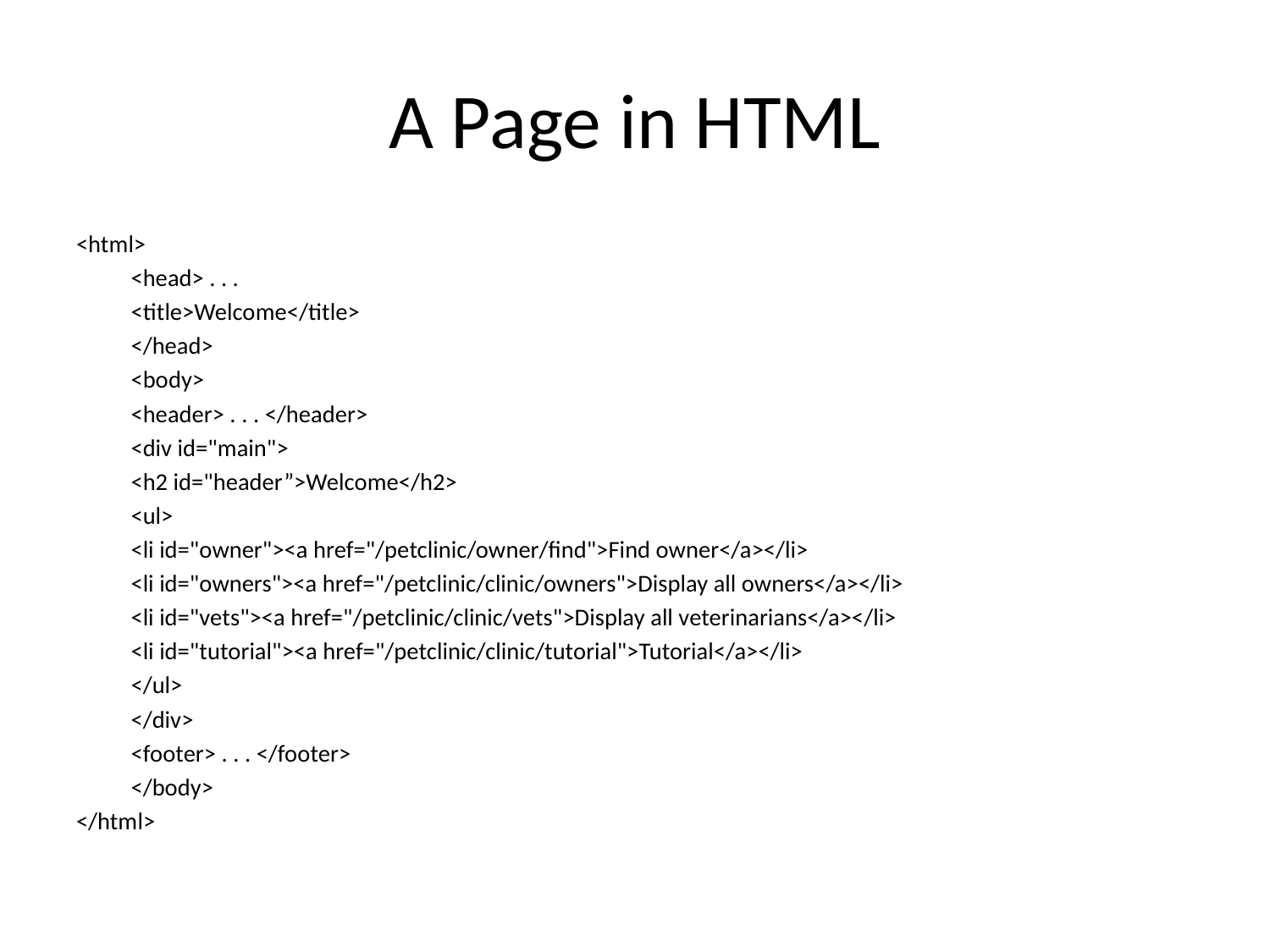

# A Page in HTML
<html>
	<head> . . .
	<title>Welcome</title>
	</head>
	<body>
		<header> . . . </header>
		<div id="main">
		<h2 id="header”>Welcome</h2>
		<ul>
			<li id="owner"><a href="/petclinic/owner/find">Find owner</a></li>
			<li id="owners"><a href="/petclinic/clinic/owners">Display all owners</a></li>
			<li id="vets"><a href="/petclinic/clinic/vets">Display all veterinarians</a></li>
			<li id="tutorial"><a href="/petclinic/clinic/tutorial">Tutorial</a></li>
		</ul>
		</div>
		<footer> . . . </footer>
	</body>
</html>